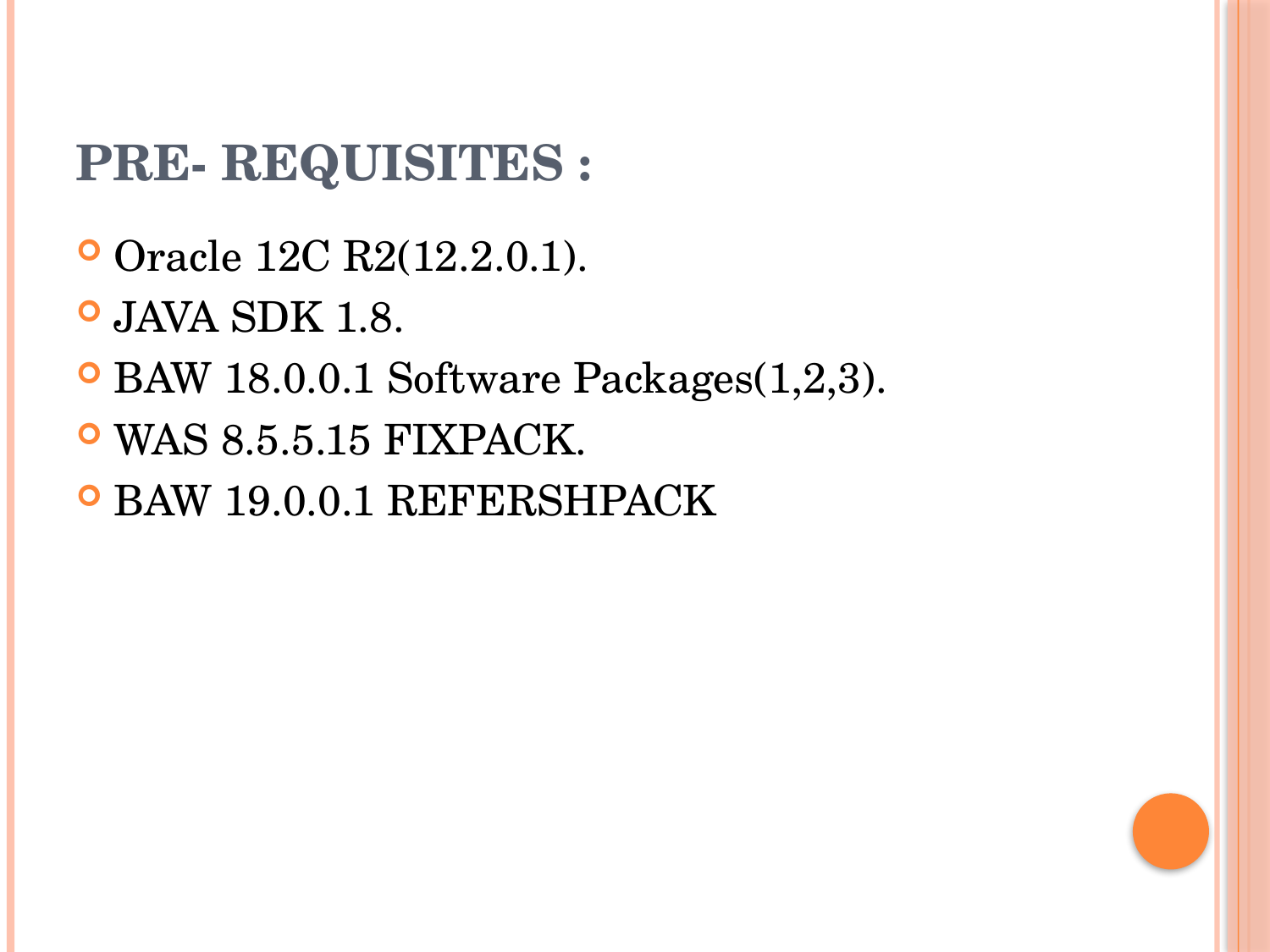

# Pre- requisites :
Oracle 12C R2(12.2.0.1).
JAVA SDK 1.8.
BAW 18.0.0.1 Software Packages(1,2,3).
WAS 8.5.5.15 FIXPACK.
BAW 19.0.0.1 REFERSHPACK